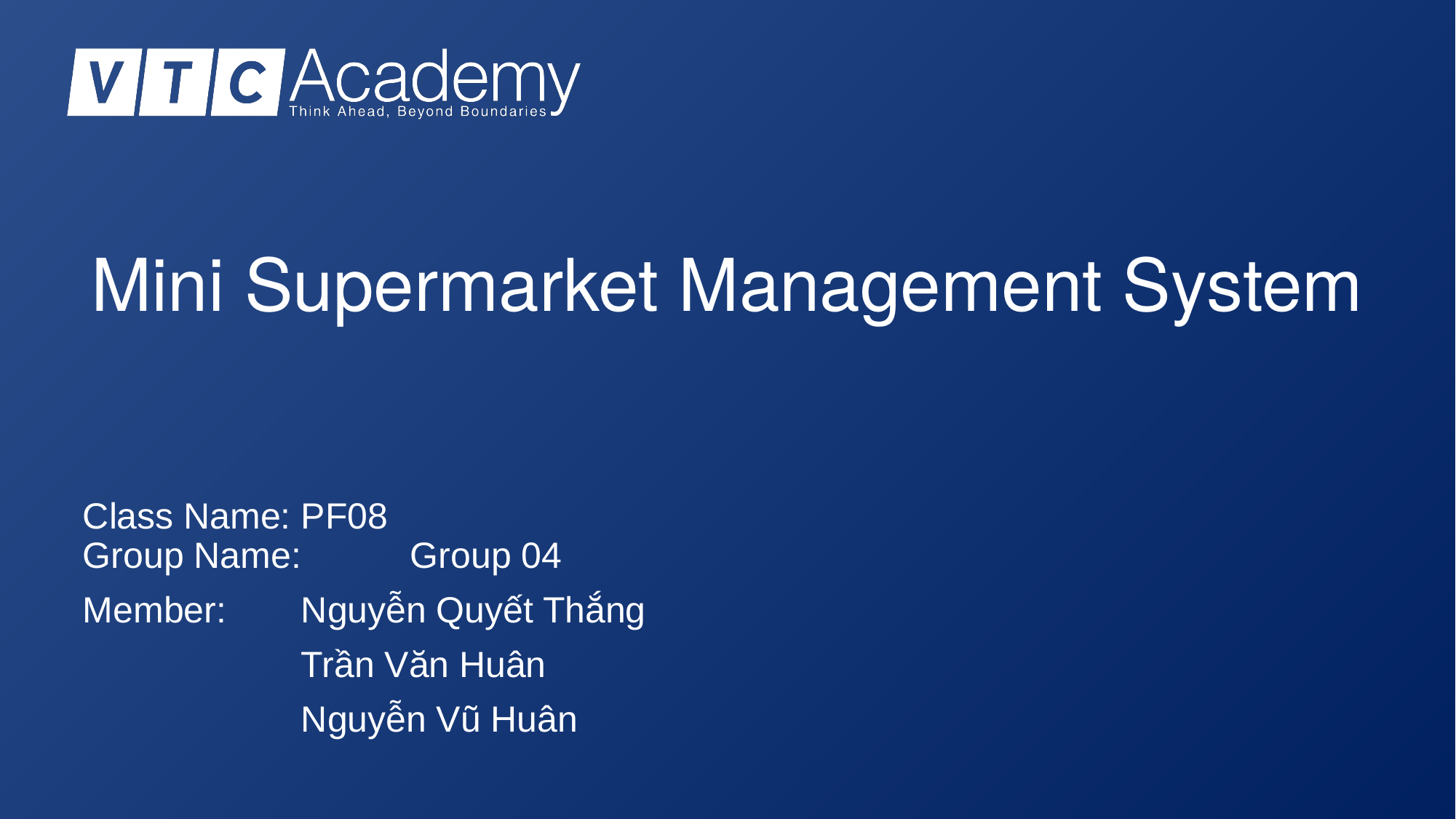

# Mini Supermarket Management System
Class Name:	PF08
Group Name:	Group 04
Member: 	Nguyễn Quyết Thắng
		Trần Văn Huân
		Nguyễn Vũ Huân